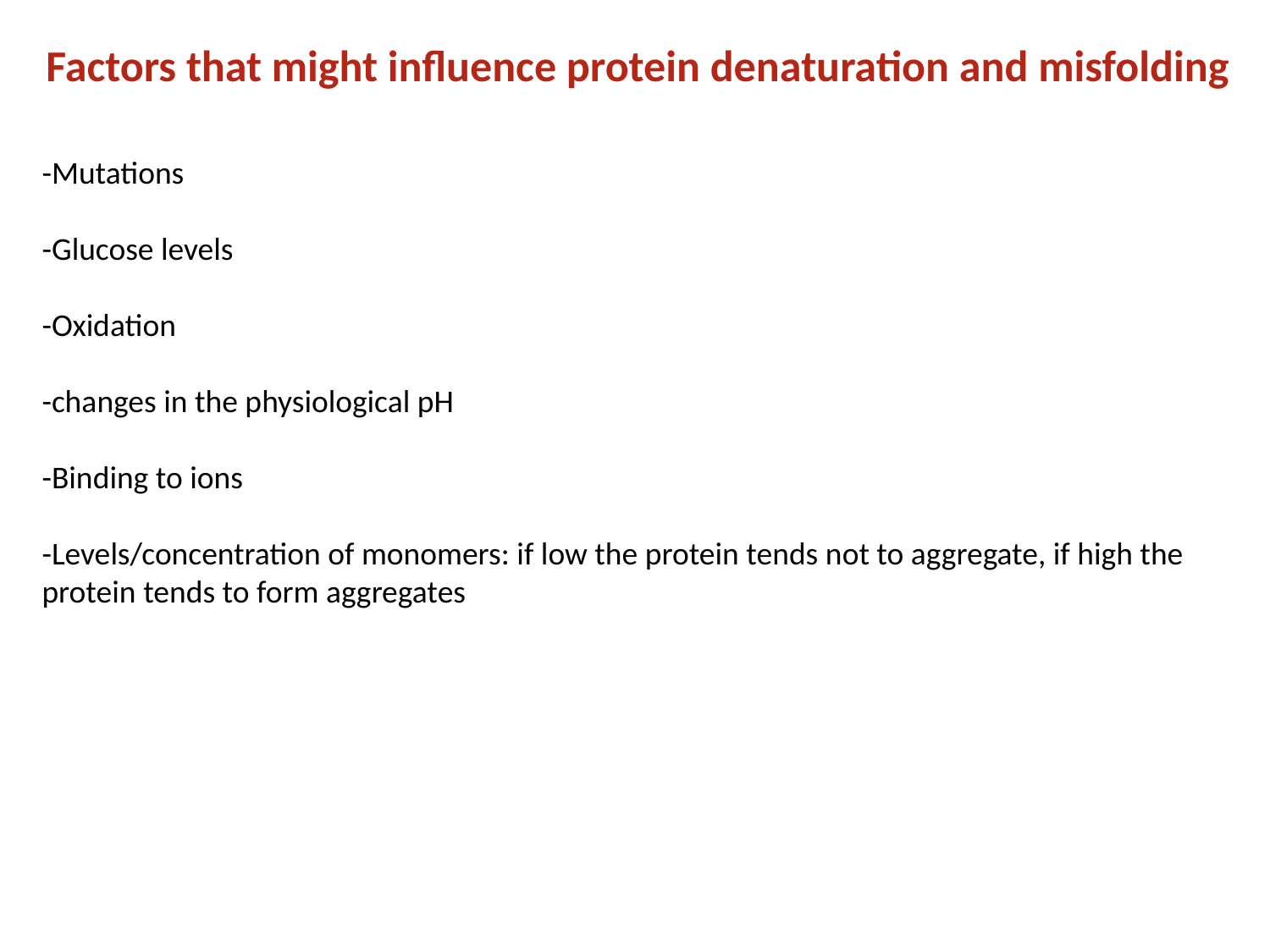

Factors that might influence protein denaturation and misfolding
-Mutations

-Glucose levels

-Oxidation

-changes in the physiological pH

-Binding to ions

-Levels/concentration of monomers: if low the protein tends not to aggregate, if high the protein tends to form aggregates